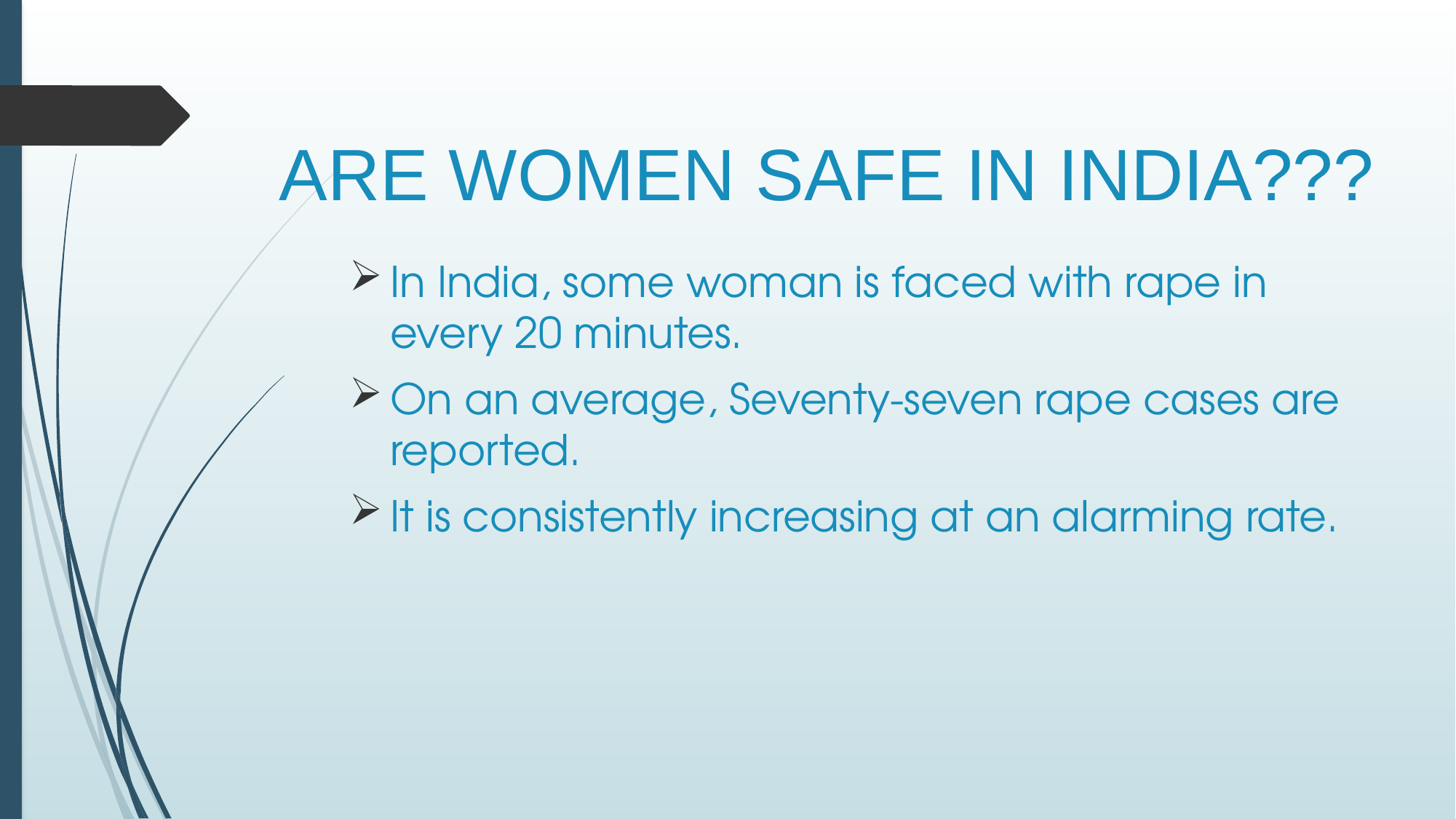

ARE WOMEN SAFE IN INDIA???
In India, some woman is faced with rape in every 20 minutes.
On an average, Seventy-seven rape cases are reported.
It is consistently increasing at an alarming rate.